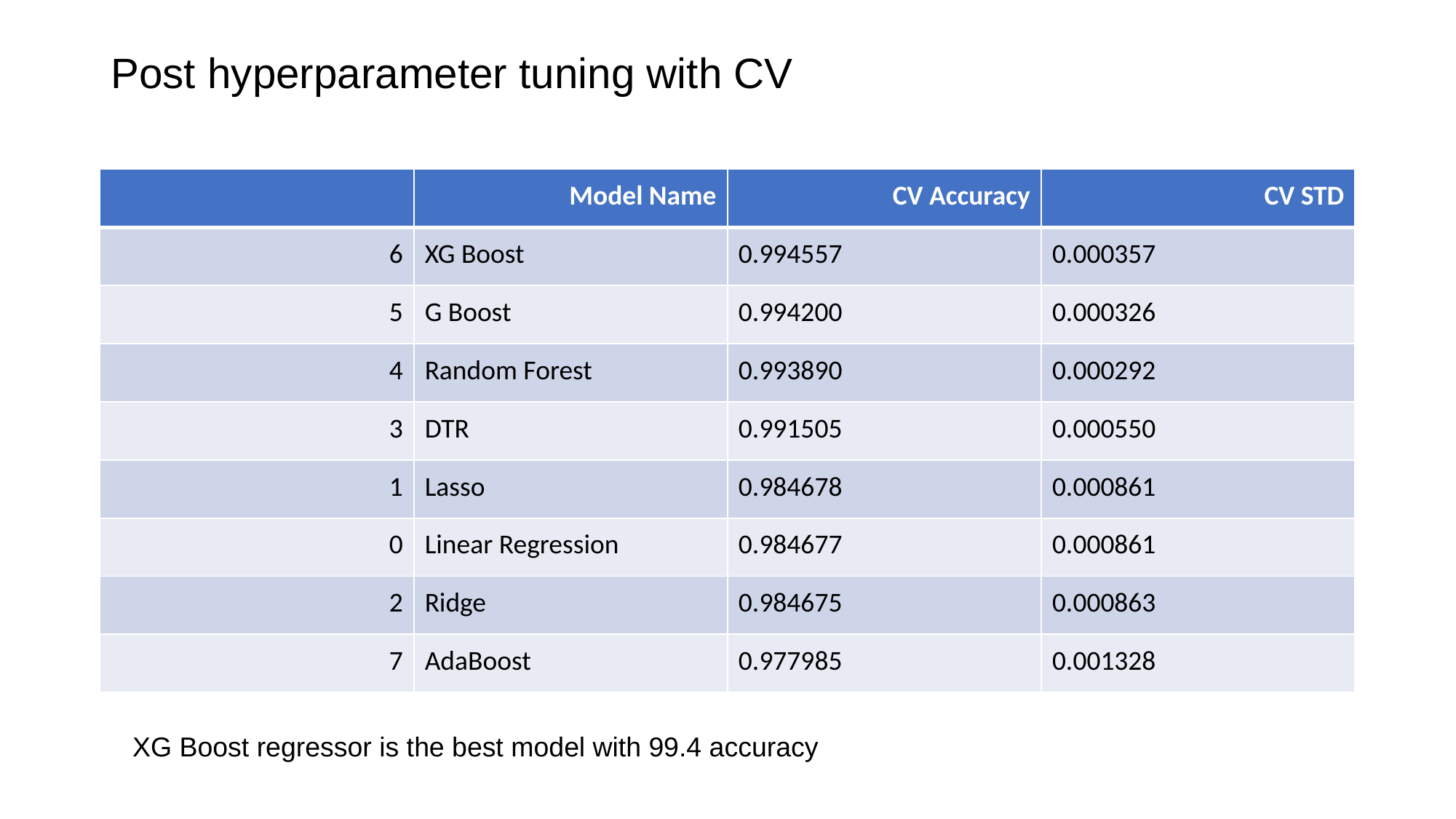

# Post hyperparameter tuning with CV
|  | Model Name | CV Accuracy | CV STD |
| --- | --- | --- | --- |
| 6 | XG Boost | 0.994557 | 0.000357 |
| 5 | G Boost | 0.994200 | 0.000326 |
| 4 | Random Forest | 0.993890 | 0.000292 |
| 3 | DTR | 0.991505 | 0.000550 |
| 1 | Lasso | 0.984678 | 0.000861 |
| 0 | Linear Regression | 0.984677 | 0.000861 |
| 2 | Ridge | 0.984675 | 0.000863 |
| 7 | AdaBoost | 0.977985 | 0.001328 |
XG Boost regressor is the best model with 99.4 accuracy